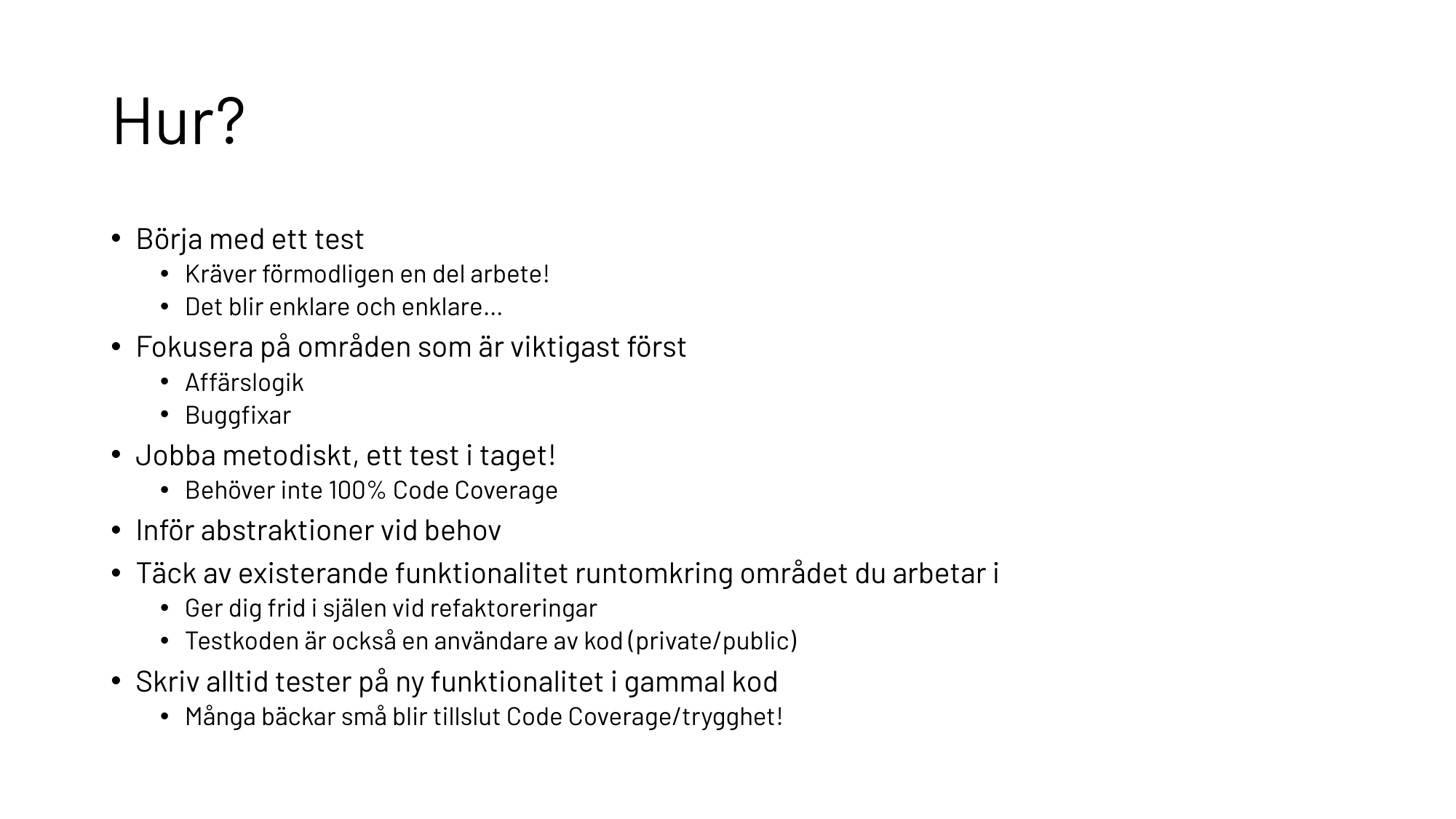

# Hur?
Börja med ett test
Kräver förmodligen en del arbete!
Det blir enklare och enklare…
Fokusera på områden som är viktigast först
Affärslogik
Buggfixar
Jobba metodiskt, ett test i taget!
Behöver inte 100% Code Coverage
Inför abstraktioner vid behov
Täck av existerande funktionalitet runtomkring området du arbetar i
Ger dig frid i själen vid refaktoreringar
Testkoden är också en användare av kod (private/public)
Skriv alltid tester på ny funktionalitet i gammal kod
Många bäckar små blir tillslut Code Coverage/trygghet!